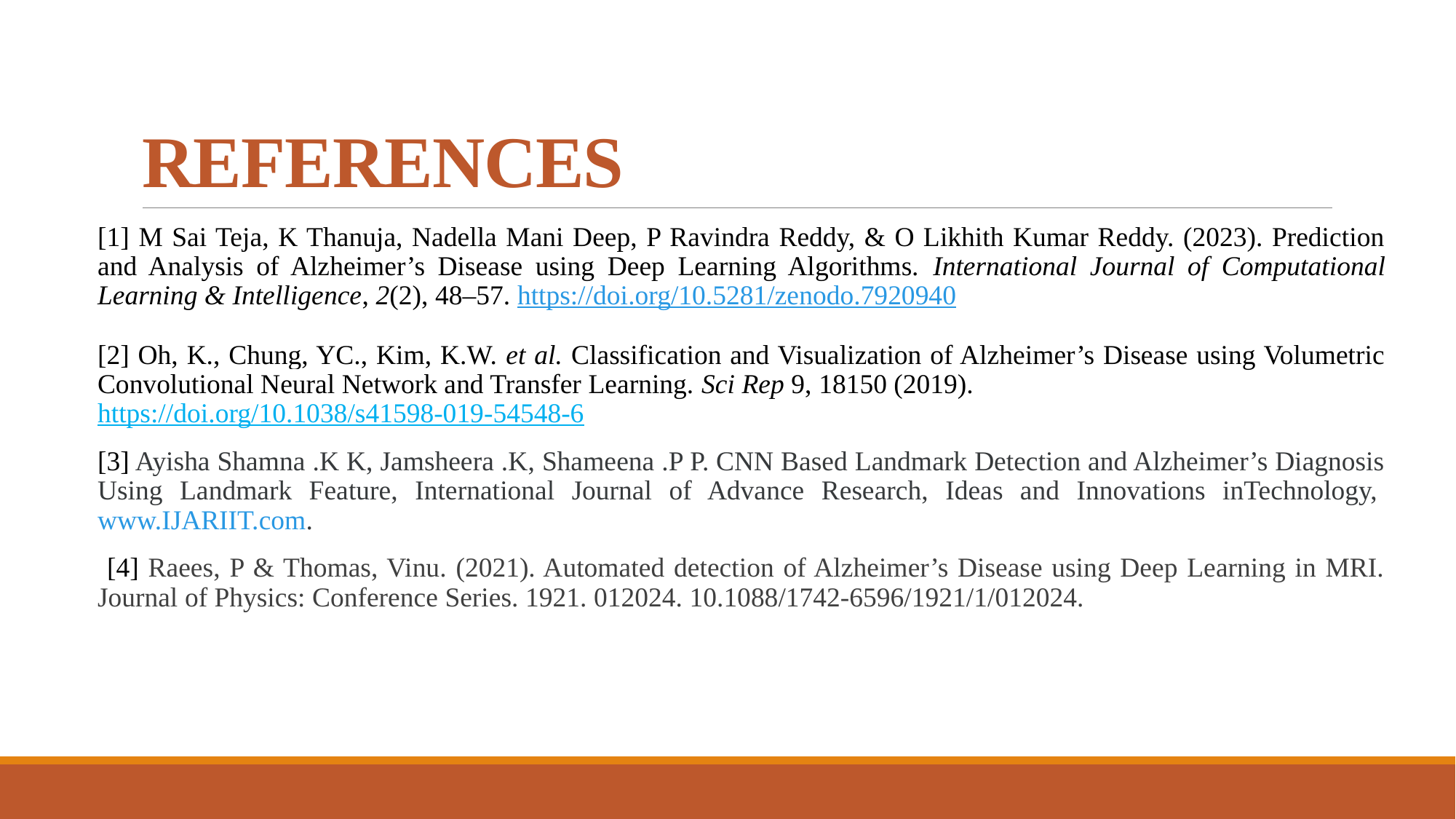

# REFERENCES
[1] M Sai Teja, K Thanuja, Nadella Mani Deep, P Ravindra Reddy, & O Likhith Kumar Reddy. (2023). Prediction and Analysis of Alzheimer’s Disease using Deep Learning Algorithms. International Journal of Computational Learning & Intelligence, 2(2), 48–57. https://doi.org/10.5281/zenodo.7920940

[2] Oh, K., Chung, YC., Kim, K.W. et al. Classification and Visualization of Alzheimer’s Disease using Volumetric Convolutional Neural Network and Transfer Learning. Sci Rep 9, 18150 (2019).
https://doi.org/10.1038/s41598-019-54548-6
[3] Ayisha Shamna .K K, Jamsheera .K, Shameena .P P. CNN Based Landmark Detection and Alzheimer’s Diagnosis Using Landmark Feature, International Journal of Advance Research, Ideas and Innovations inTechnology, www.IJARIIT.com.
 [4] Raees, P & Thomas, Vinu. (2021). Automated detection of Alzheimer’s Disease using Deep Learning in MRI. Journal of Physics: Conference Series. 1921. 012024. 10.1088/1742-6596/1921/1/012024.